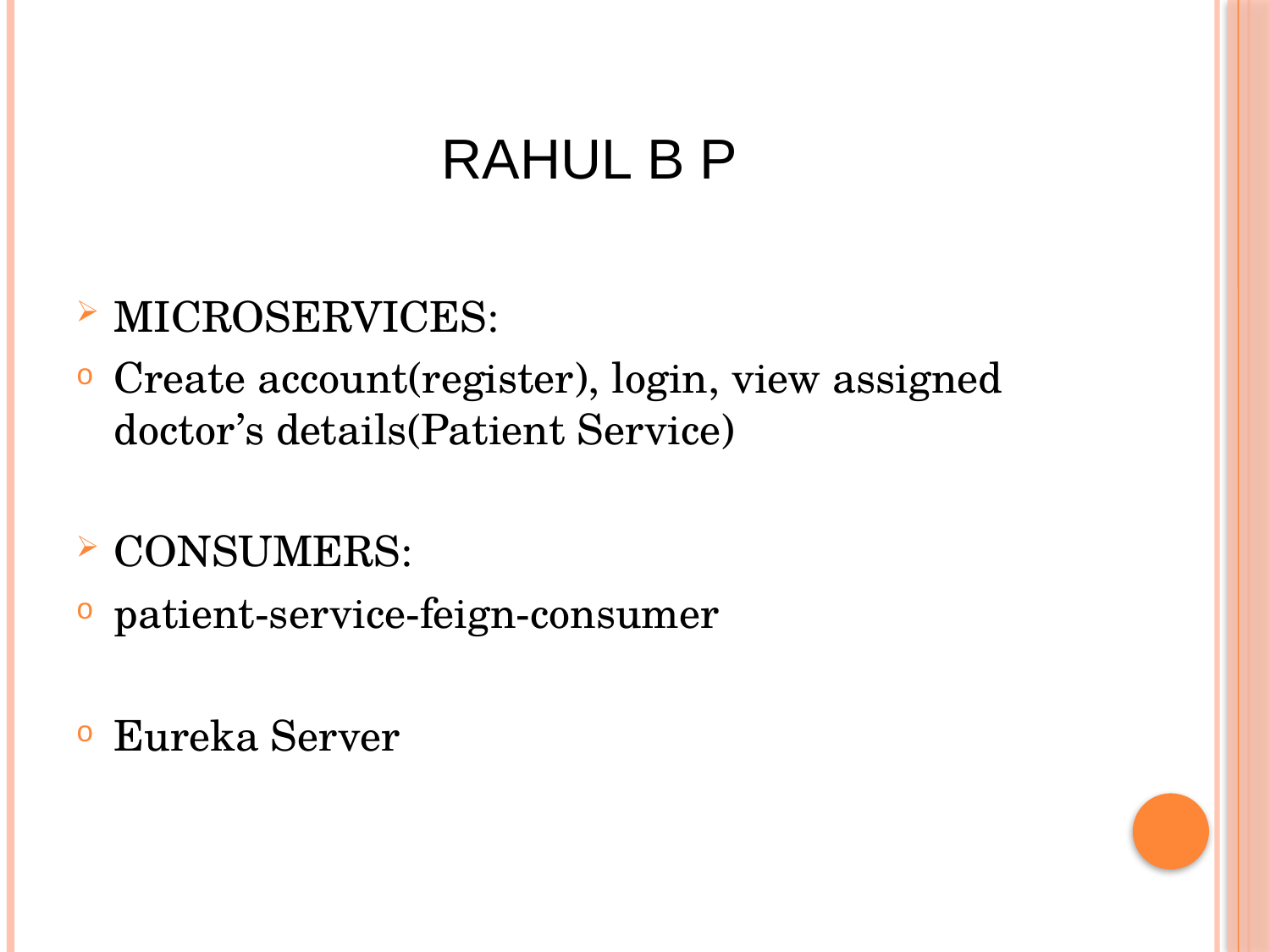

# Rahul B P

MICROSERVICES:
Create account(register), login, view assigned doctor’s details(Patient Service)

CONSUMERS:
patient-service-feign-consumer

Eureka Server